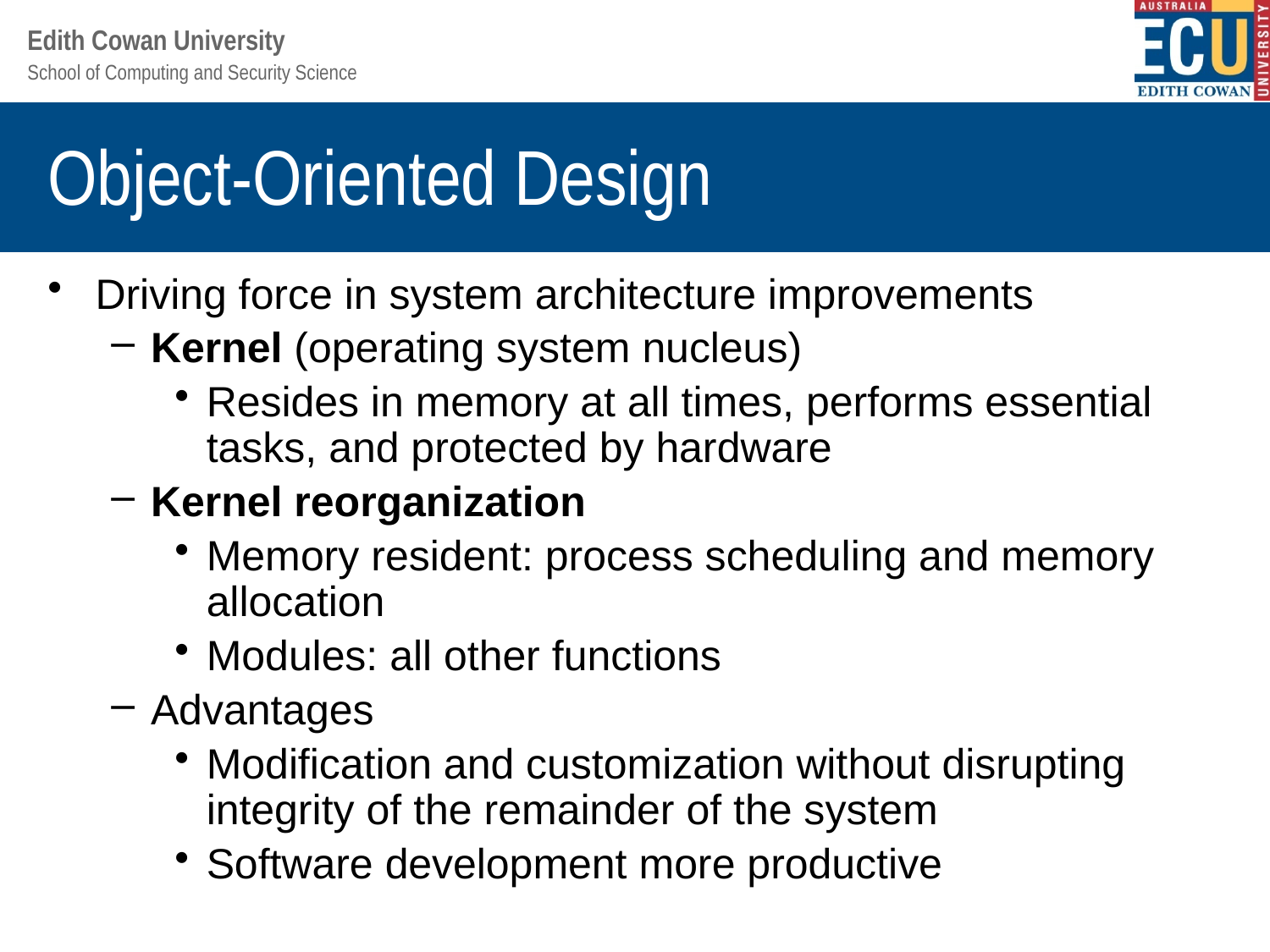

# Object-Oriented Design
Driving force in system architecture improvements
Kernel (operating system nucleus)
Resides in memory at all times, performs essential tasks, and protected by hardware
Kernel reorganization
Memory resident: process scheduling and memory allocation
Modules: all other functions
Advantages
Modification and customization without disrupting integrity of the remainder of the system
Software development more productive
Understanding Operating Systems, Sixth Edition
54